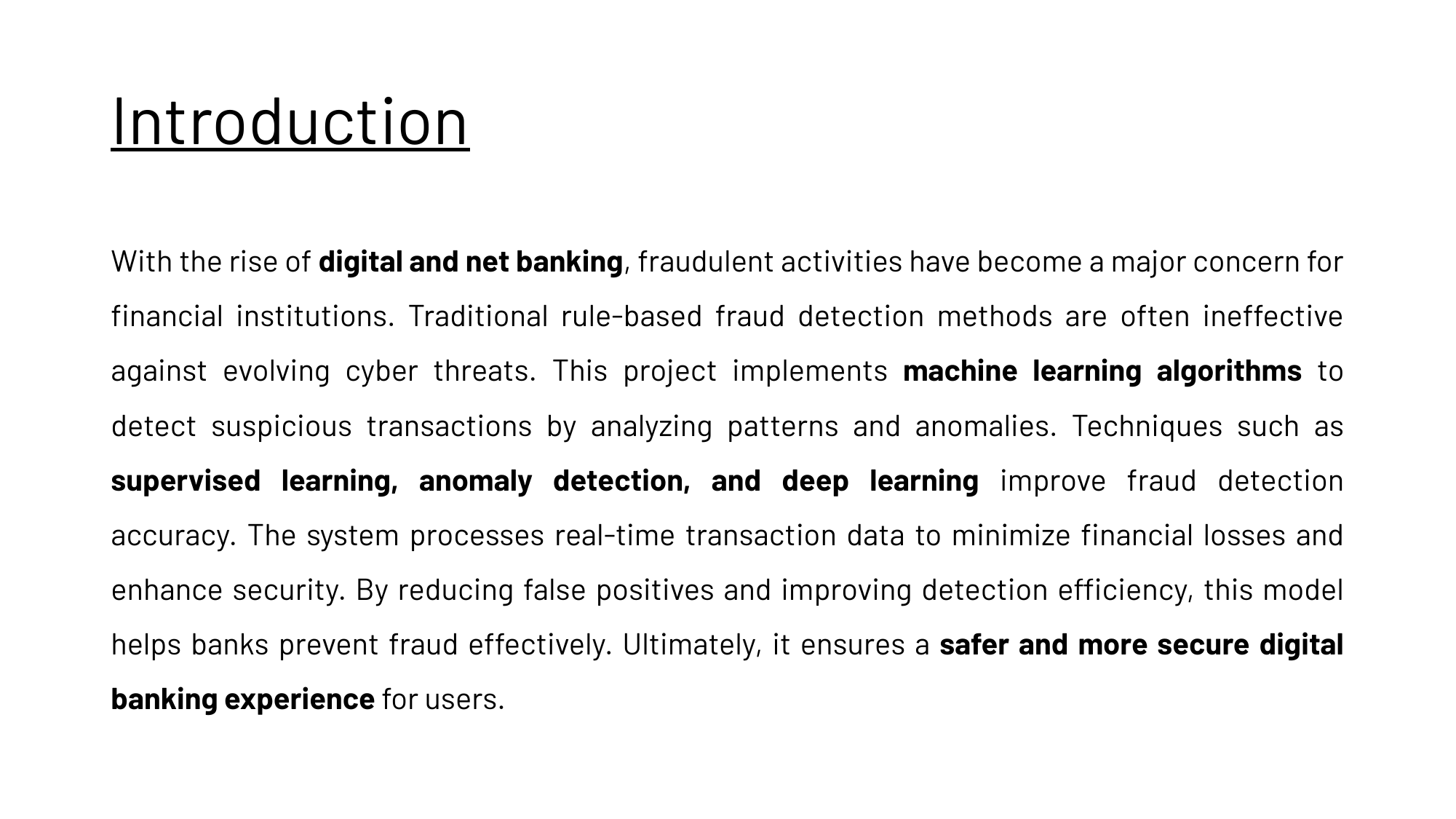

# Introduction
With the rise of digital and net banking, fraudulent activities have become a major concern for financial institutions. Traditional rule-based fraud detection methods are often ineffective against evolving cyber threats. This project implements machine learning algorithms to detect suspicious transactions by analyzing patterns and anomalies. Techniques such as supervised learning, anomaly detection, and deep learning improve fraud detection accuracy. The system processes real-time transaction data to minimize financial losses and enhance security. By reducing false positives and improving detection efficiency, this model helps banks prevent fraud effectively. Ultimately, it ensures a safer and more secure digital banking experience for users.